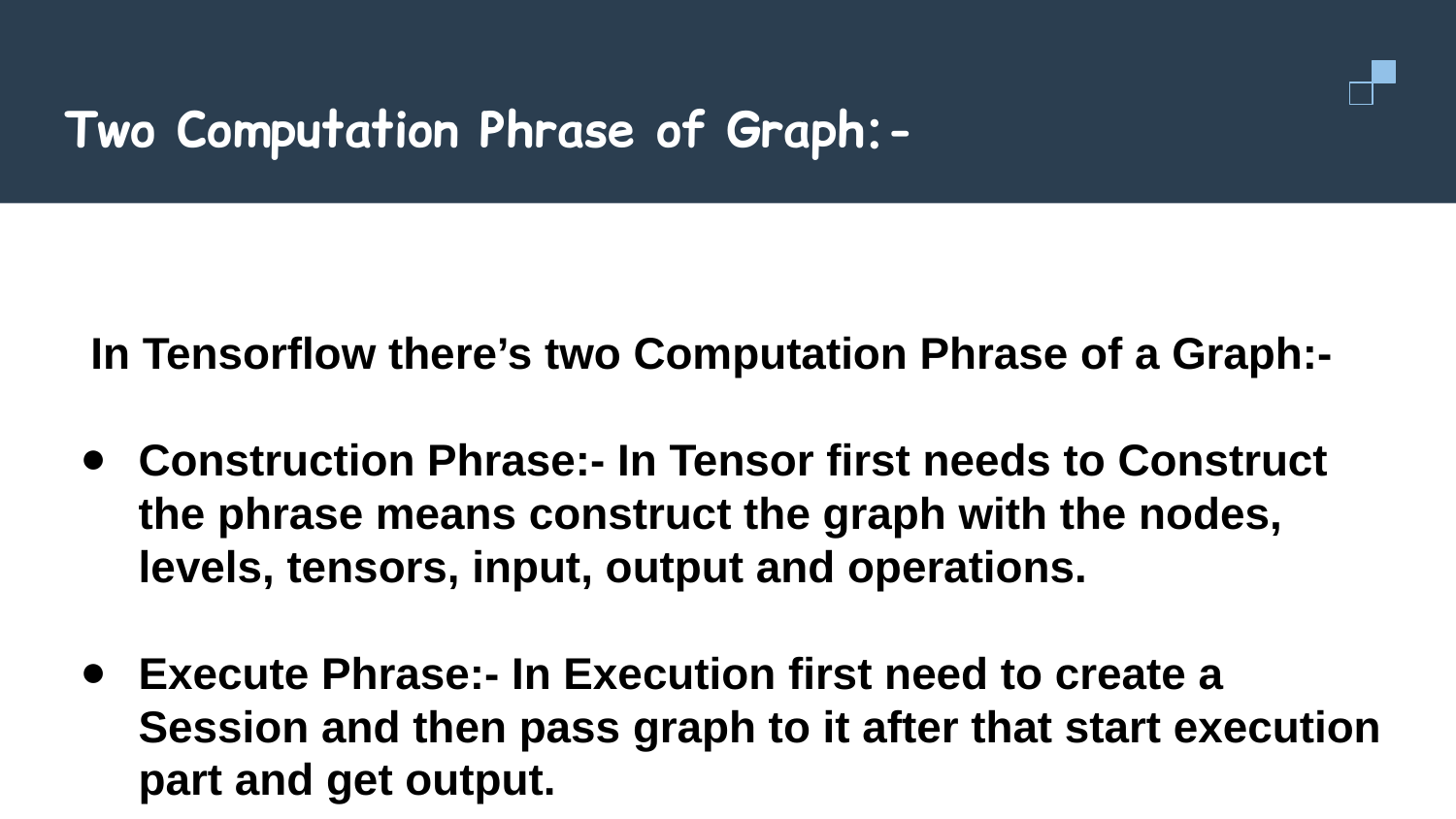

# Two Computation Phrase of Graph:-
  In Tensorflow there’s two Computation Phrase of a Graph:-

Construction Phrase:- In Tensor first needs to Construct the phrase means construct the graph with the nodes, levels, tensors, input, output and operations.

Execute Phrase:- In Execution first need to create a Session and then pass graph to it after that start execution part and get output.